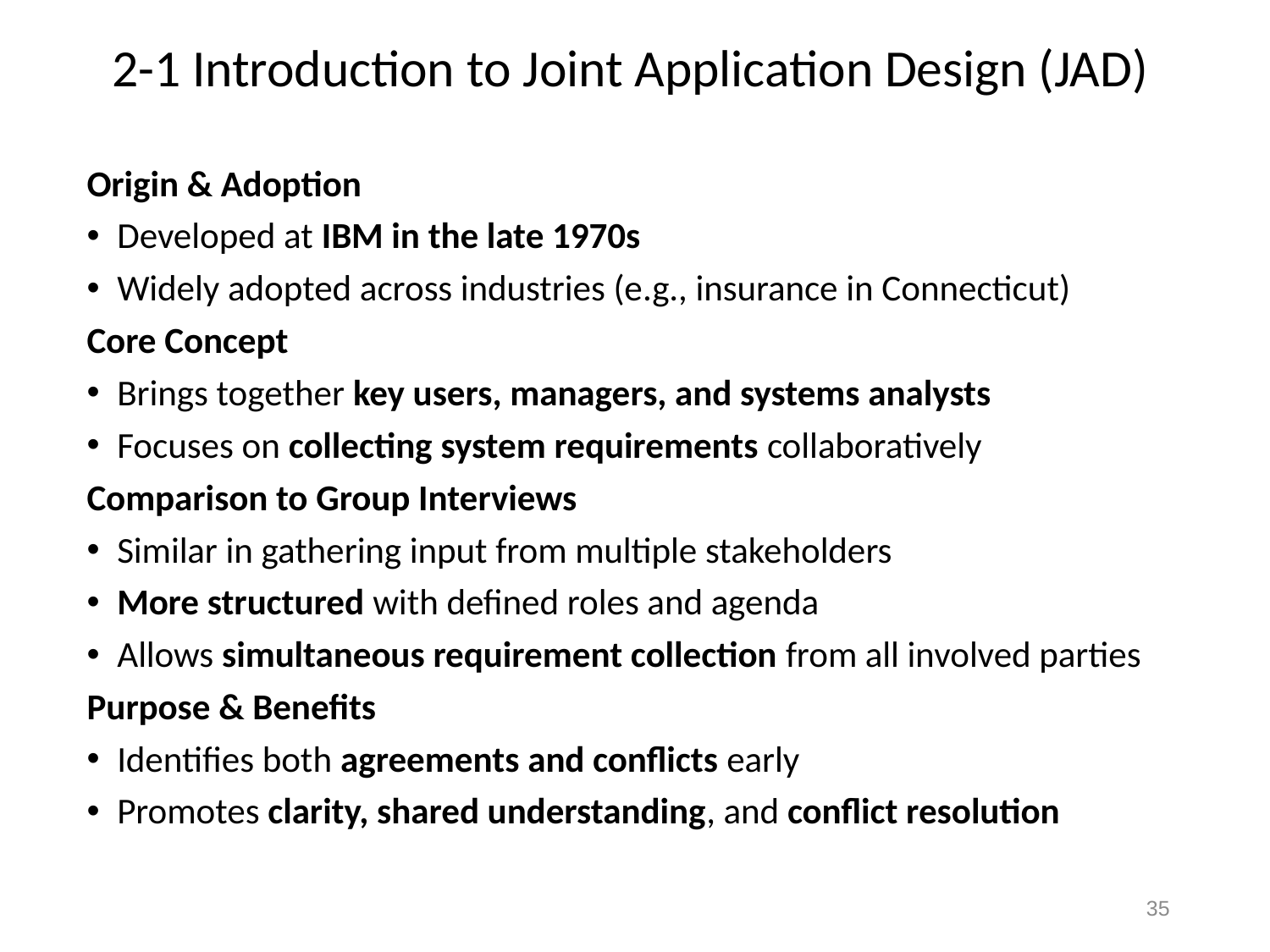

# 2-1 Introduction to Joint Application Design (JAD)
Origin & Adoption
Developed at IBM in the late 1970s
Widely adopted across industries (e.g., insurance in Connecticut)
Core Concept
Brings together key users, managers, and systems analysts
Focuses on collecting system requirements collaboratively
Comparison to Group Interviews
Similar in gathering input from multiple stakeholders
More structured with defined roles and agenda
Allows simultaneous requirement collection from all involved parties
Purpose & Benefits
Identifies both agreements and conflicts early
Promotes clarity, shared understanding, and conflict resolution

35